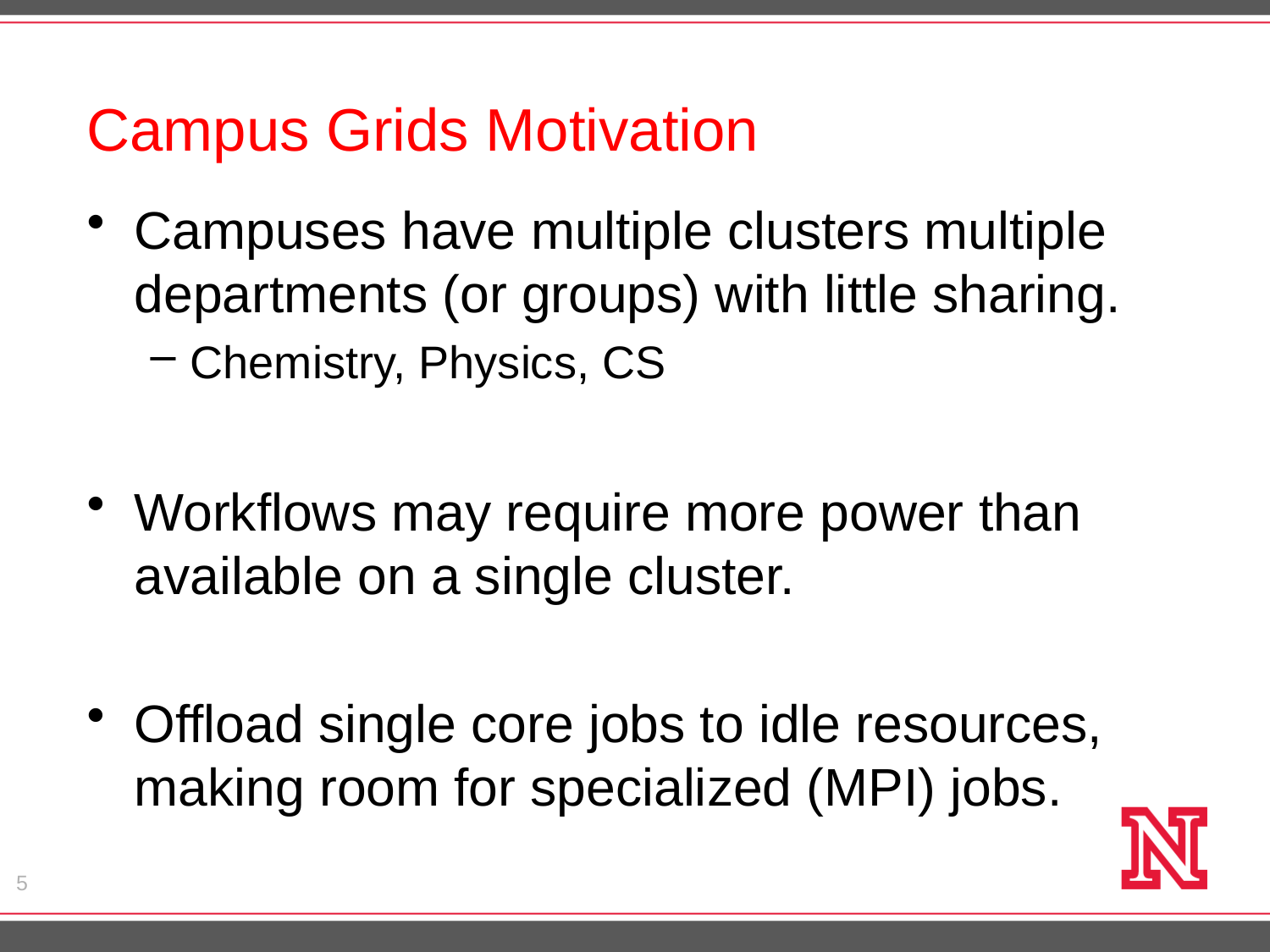

# Campus Grids Motivation
Campuses have multiple clusters multiple departments (or groups) with little sharing.
Chemistry, Physics, CS

Workflows may require more power than available on a single cluster.

Offload single core jobs to idle resources, making room for specialized (MPI) jobs.

5